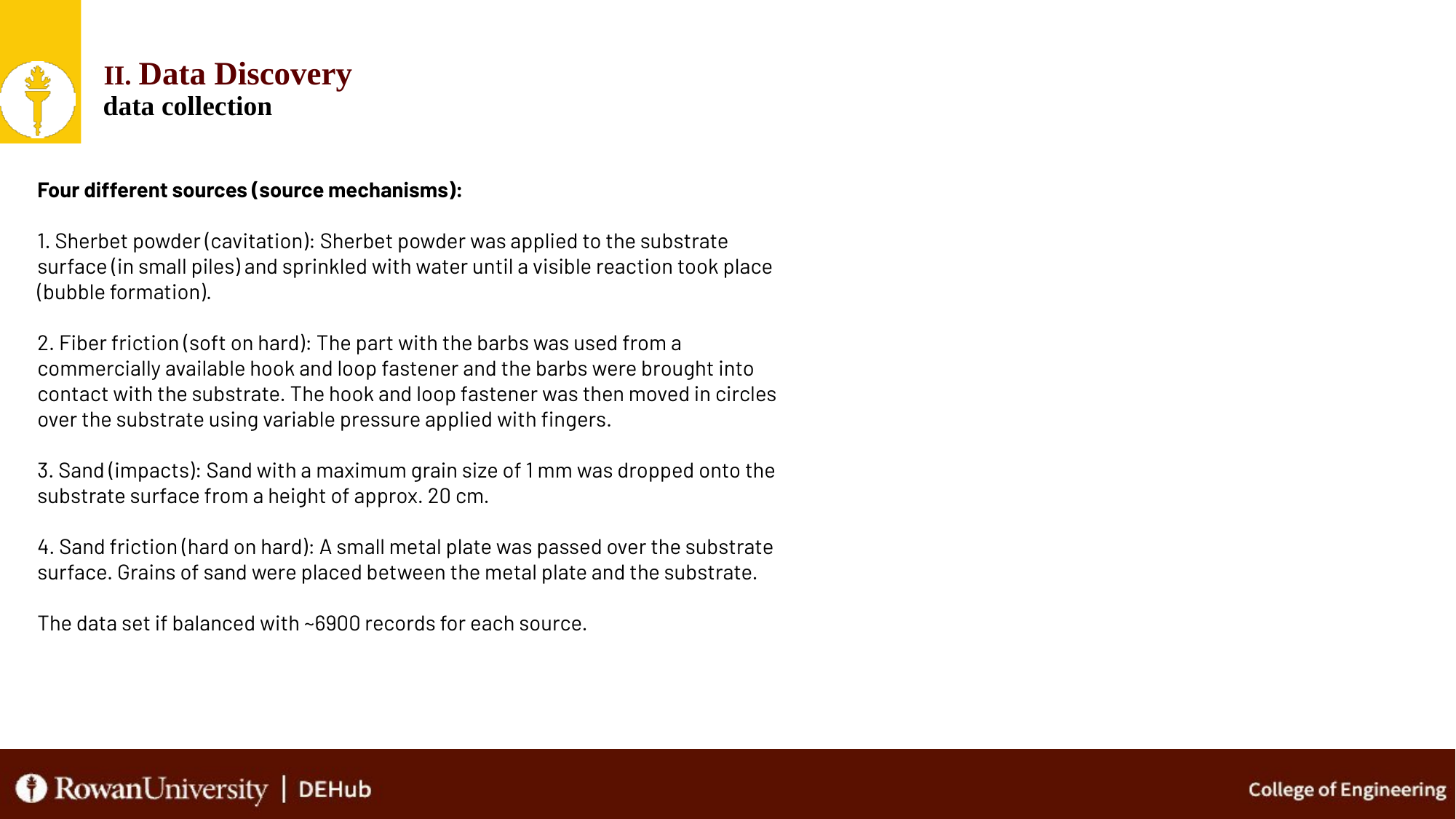

# II. Data Discovery data collection
Four different sources (source mechanisms):

1. Sherbet powder (cavitation): Sherbet powder was applied to the substrate surface (in small piles) and sprinkled with water until a visible reaction took place (bubble formation).

2. Fiber friction (soft on hard): The part with the barbs was used from a commercially available hook and loop fastener and the barbs were brought into contact with the substrate. The hook and loop fastener was then moved in circles over the substrate using variable pressure applied with fingers.

3. Sand (impacts): Sand with a maximum grain size of 1 mm was dropped onto the substrate surface from a height of approx. 20 cm.

4. Sand friction (hard on hard): A small metal plate was passed over the substrate surface. Grains of sand were placed between the metal plate and the substrate.

The data set if balanced with ~6900 records for each source.

3